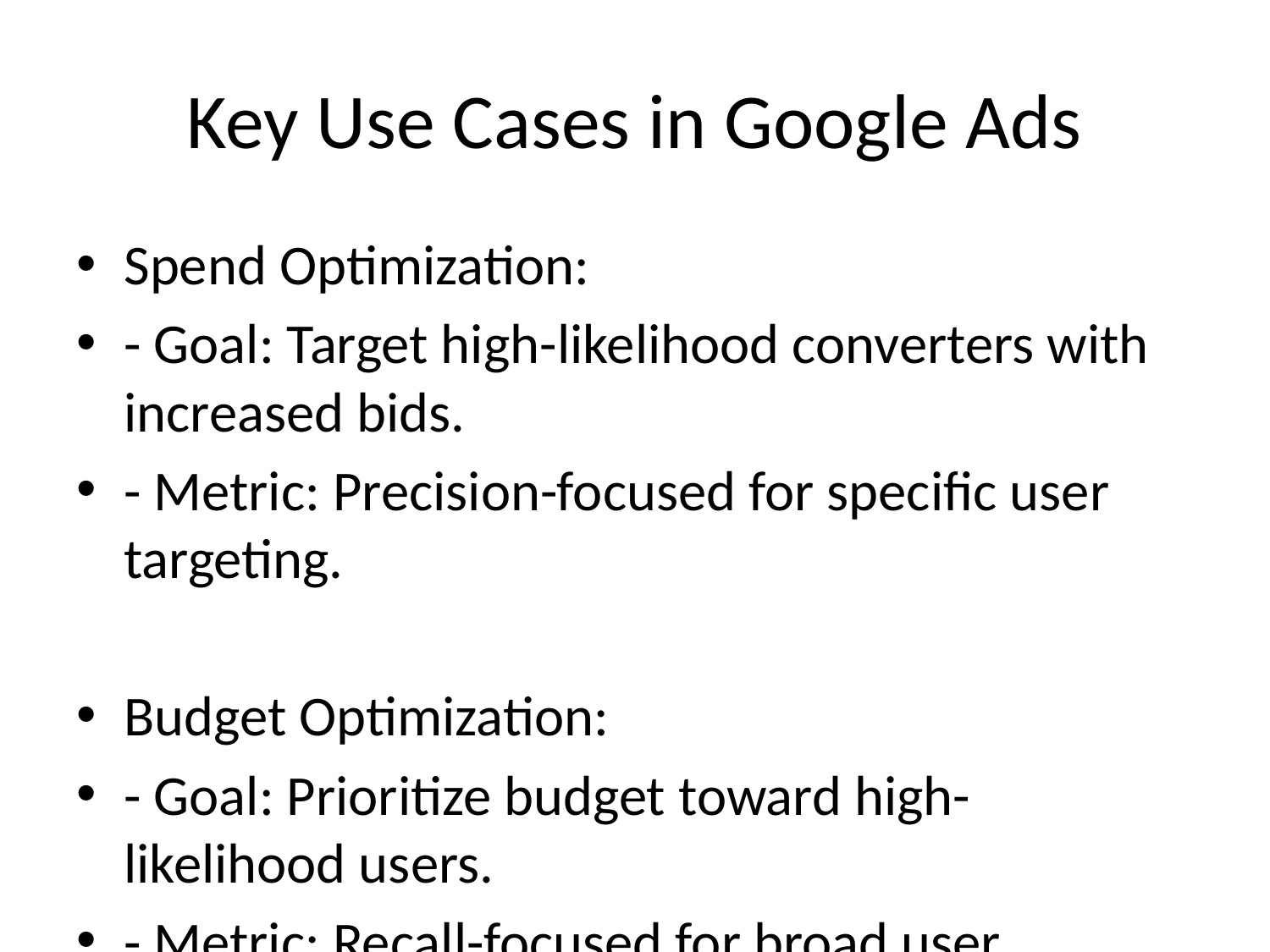

# Key Use Cases in Google Ads
Spend Optimization:
- Goal: Target high-likelihood converters with increased bids.
- Metric: Precision-focused for specific user targeting.

Budget Optimization:
- Goal: Prioritize budget toward high-likelihood users.
- Metric: Recall-focused for broad user segmentation.

Hybrid Approach:
- Goal: Target high-likelihood users and retarget non-converters.
- Metric: Balances both precision and recall.